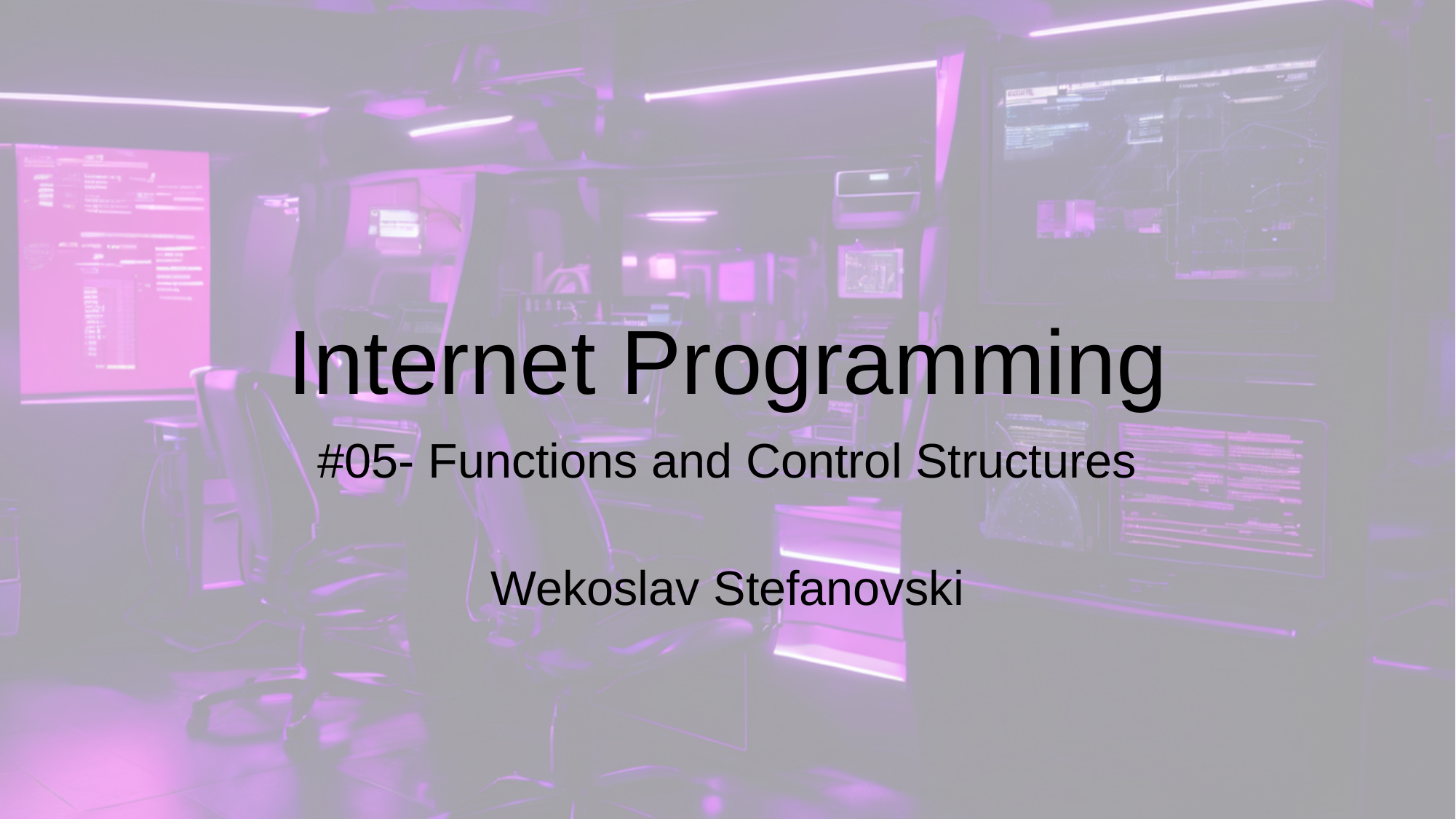

# Internet Programming
#05- Functions and Control Structures

Wekoslav Stefanovski